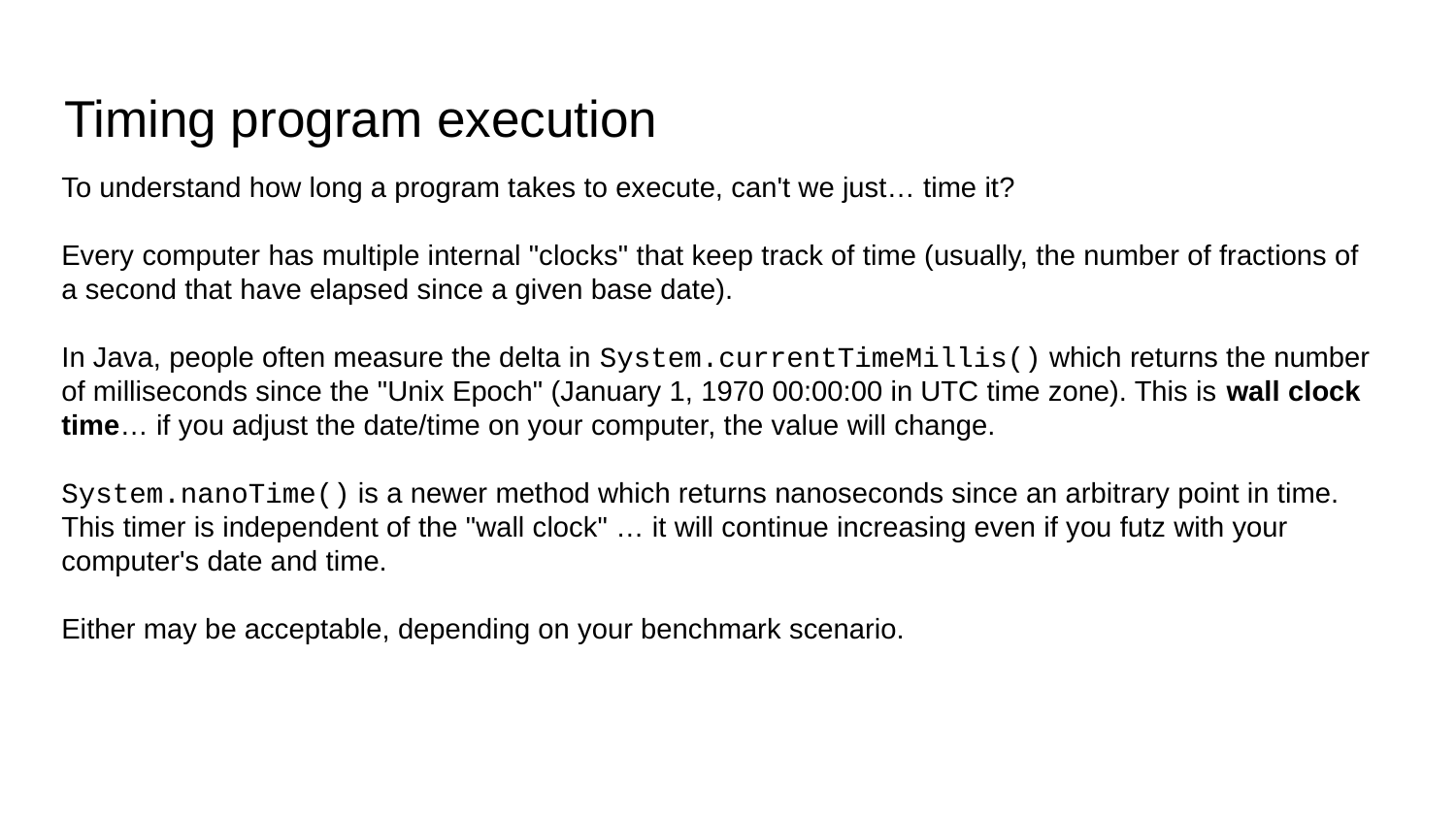

Timing program execution
To understand how long a program takes to execute, can't we just… time it?

Every computer has multiple internal "clocks" that keep track of time (usually, the number of fractions of a second that have elapsed since a given base date).

In Java, people often measure the delta in System.currentTimeMillis() which returns the number of milliseconds since the "Unix Epoch" (January 1, 1970 00:00:00 in UTC time zone). This is wall clock time… if you adjust the date/time on your computer, the value will change.

System.nanoTime() is a newer method which returns nanoseconds since an arbitrary point in time. This timer is independent of the "wall clock" … it will continue increasing even if you futz with your computer's date and time.

Either may be acceptable, depending on your benchmark scenario.